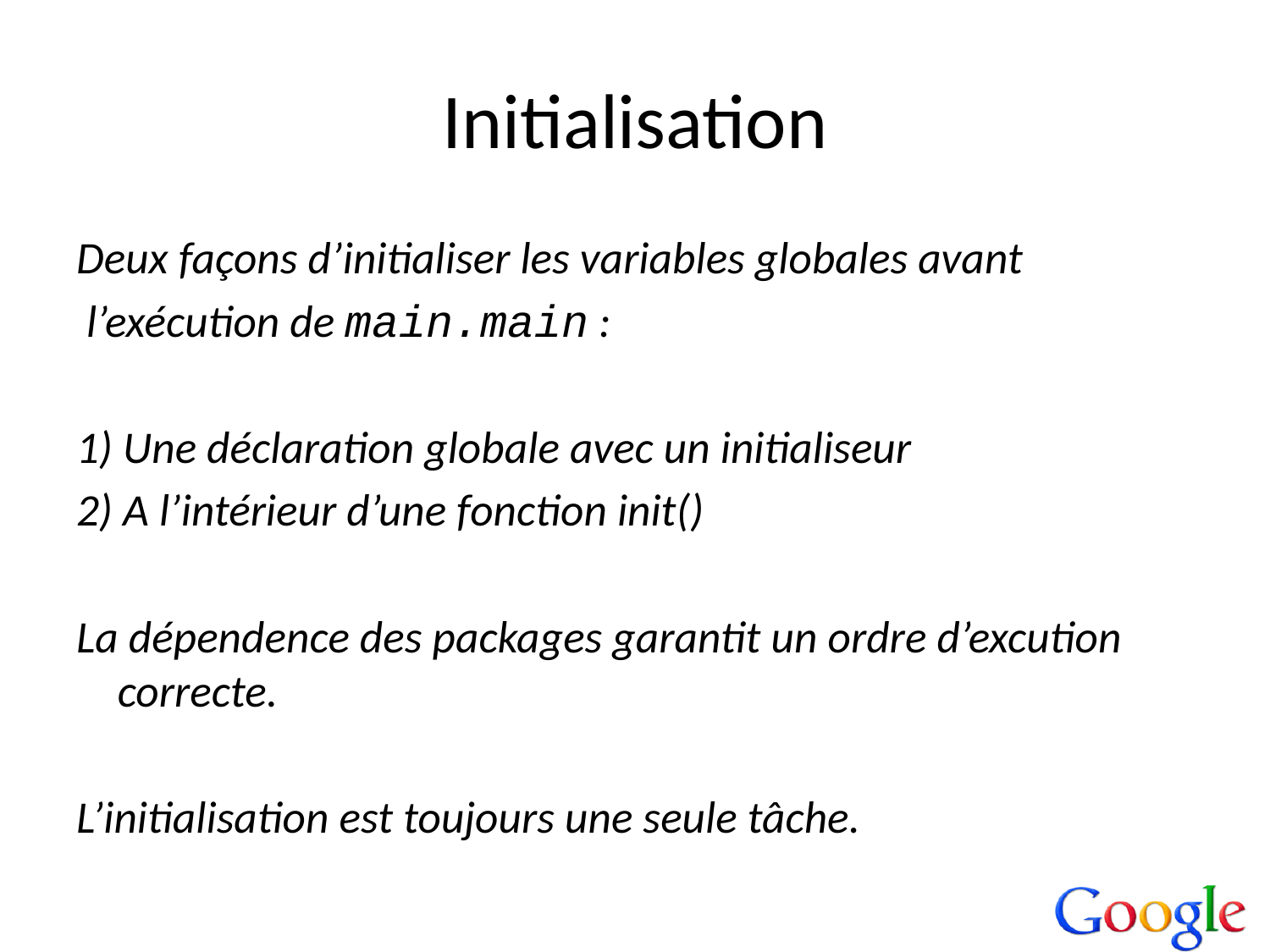

# Initialisation
Deux façons d’initialiser les variables globales avant
 l’exécution de main.main :

1) Une déclaration globale avec un initialiseur
2) A l’intérieur d’une fonction init()

La dépendence des packages garantit un ordre d’excution correcte.

L’initialisation est toujours une seule tâche.